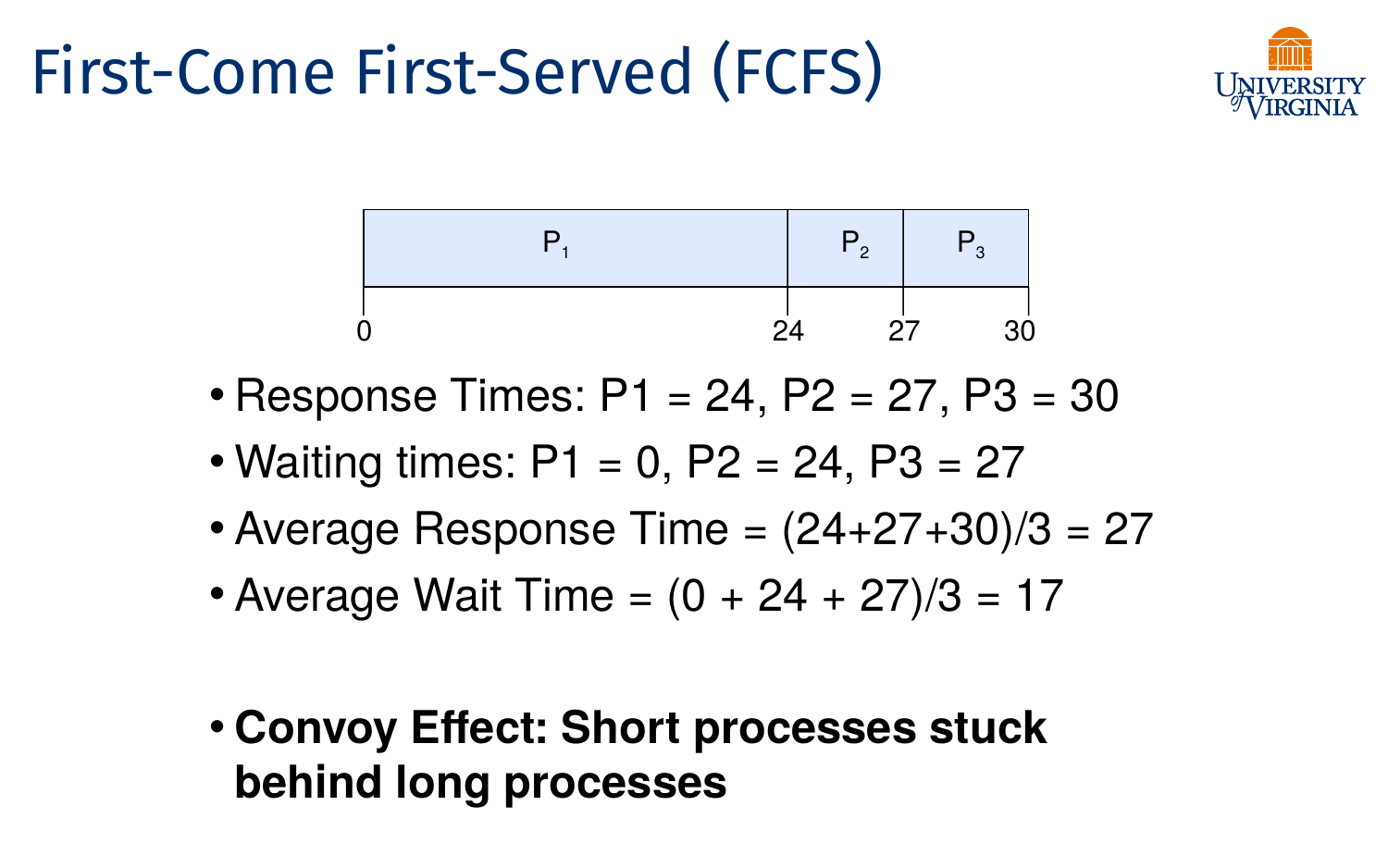

# First-Come First-Served (FCFS)

P1
P2
P3

0
24
27
30
Response Times: P1 = 24, P2 = 27, P3 = 30
Waiting times: P1 = 0, P2 = 24, P3 = 27
Average Response Time = (24+27+30)/3 = 27
Average Wait Time = (0 + 24 + 27)/3 = 17

Convoy Effect: Short processes stuck behind long processes